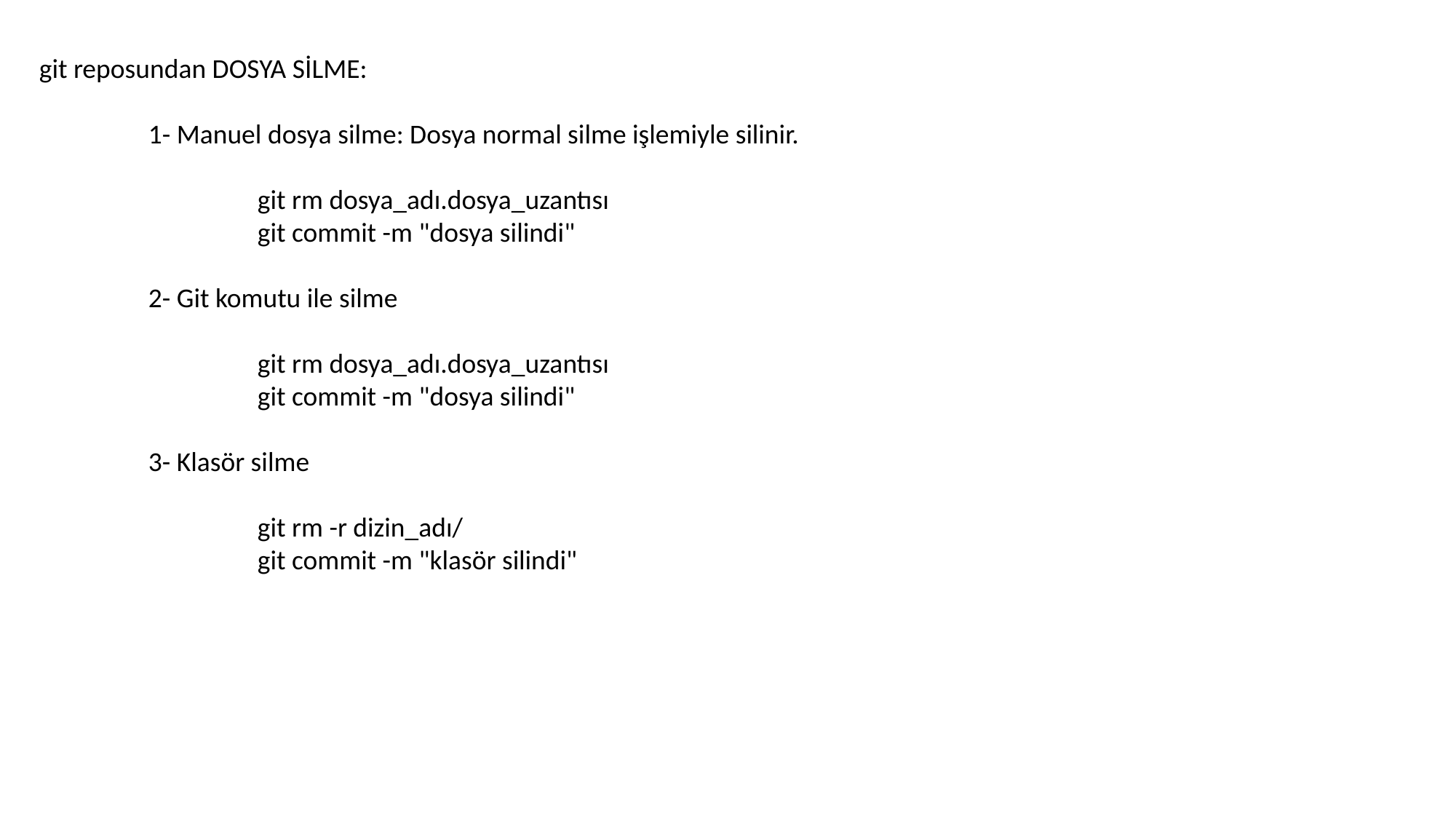

git reposundan DOSYA SİLME:

	1- Manuel dosya silme: Dosya normal silme işlemiyle silinir.

		git rm dosya_adı.dosya_uzantısı
		git commit -m "dosya silindi"

	2- Git komutu ile silme

		git rm dosya_adı.dosya_uzantısı
		git commit -m "dosya silindi"

	3- Klasör silme

		git rm -r dizin_adı/
		git commit -m "klasör silindi"